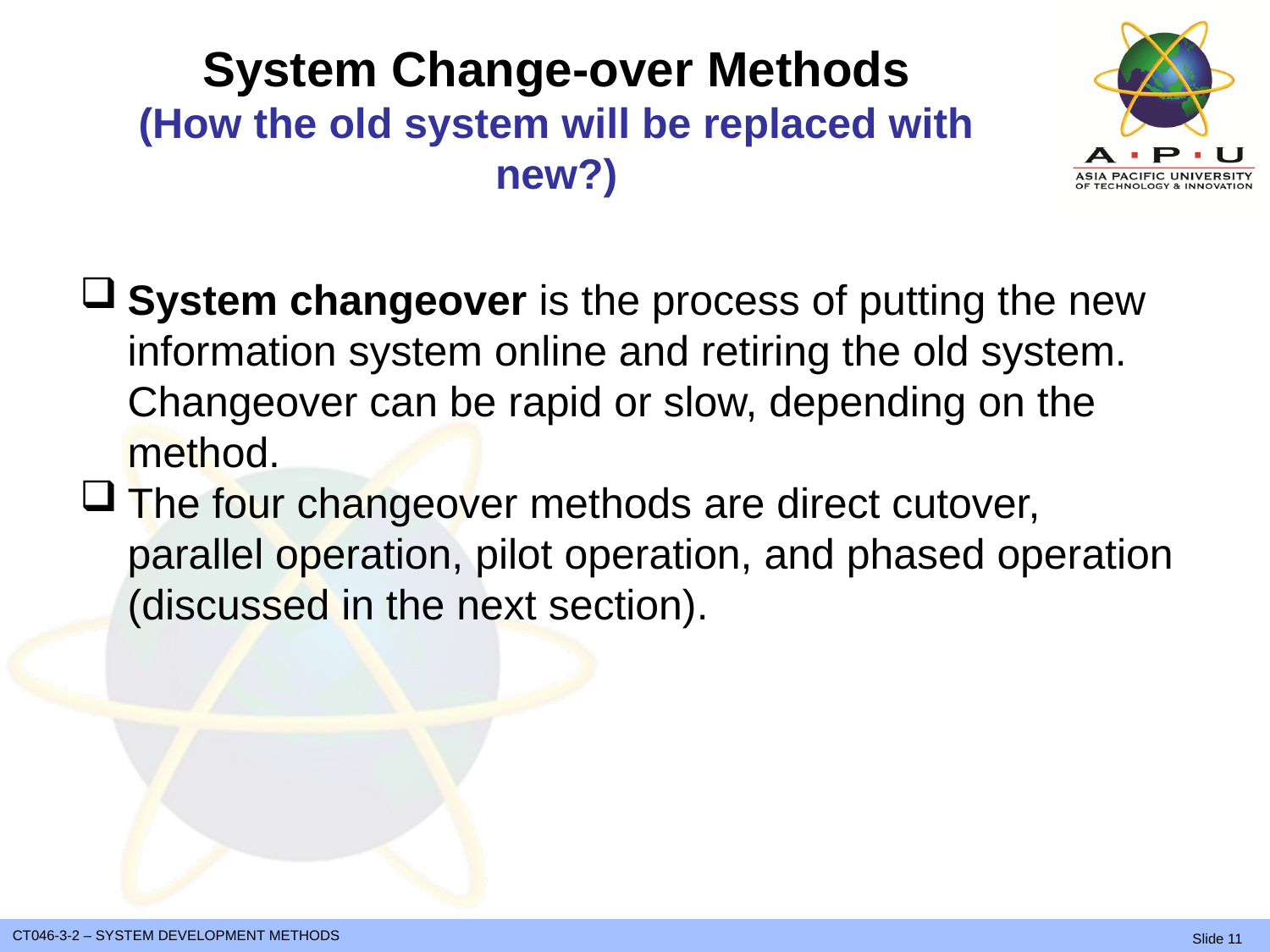

# System Change-over Methods (How the old system will be replaced with new?)
System changeover is the process of putting the new information system online and retiring the old system. Changeover can be rapid or slow, depending on the method.
The four changeover methods are direct cutover, parallel operation, pilot operation, and phased operation (discussed in the next section).